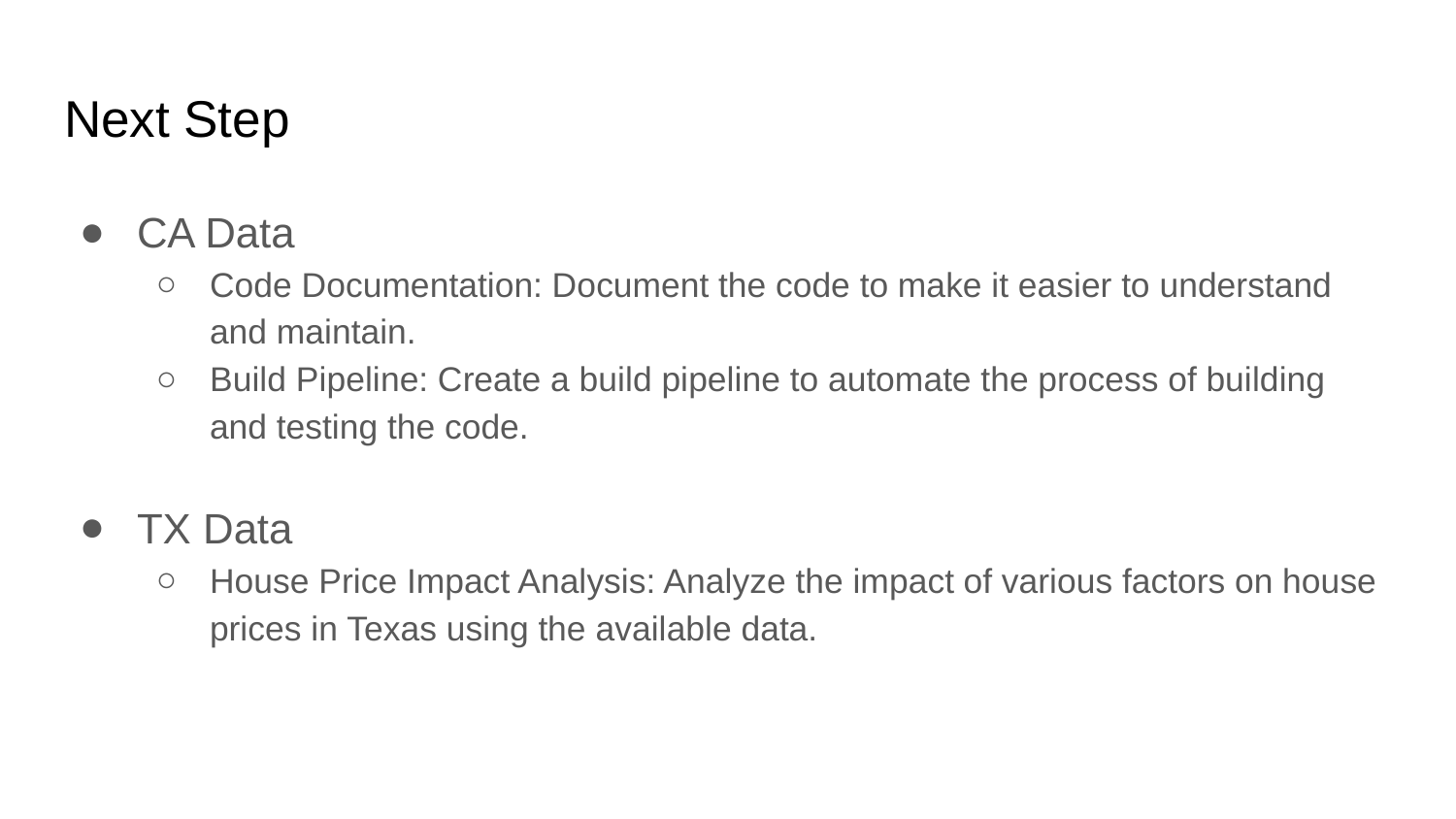

# Next Step
CA Data
Code Documentation: Document the code to make it easier to understand and maintain.
Build Pipeline: Create a build pipeline to automate the process of building and testing the code.
TX Data
House Price Impact Analysis: Analyze the impact of various factors on house prices in Texas using the available data.